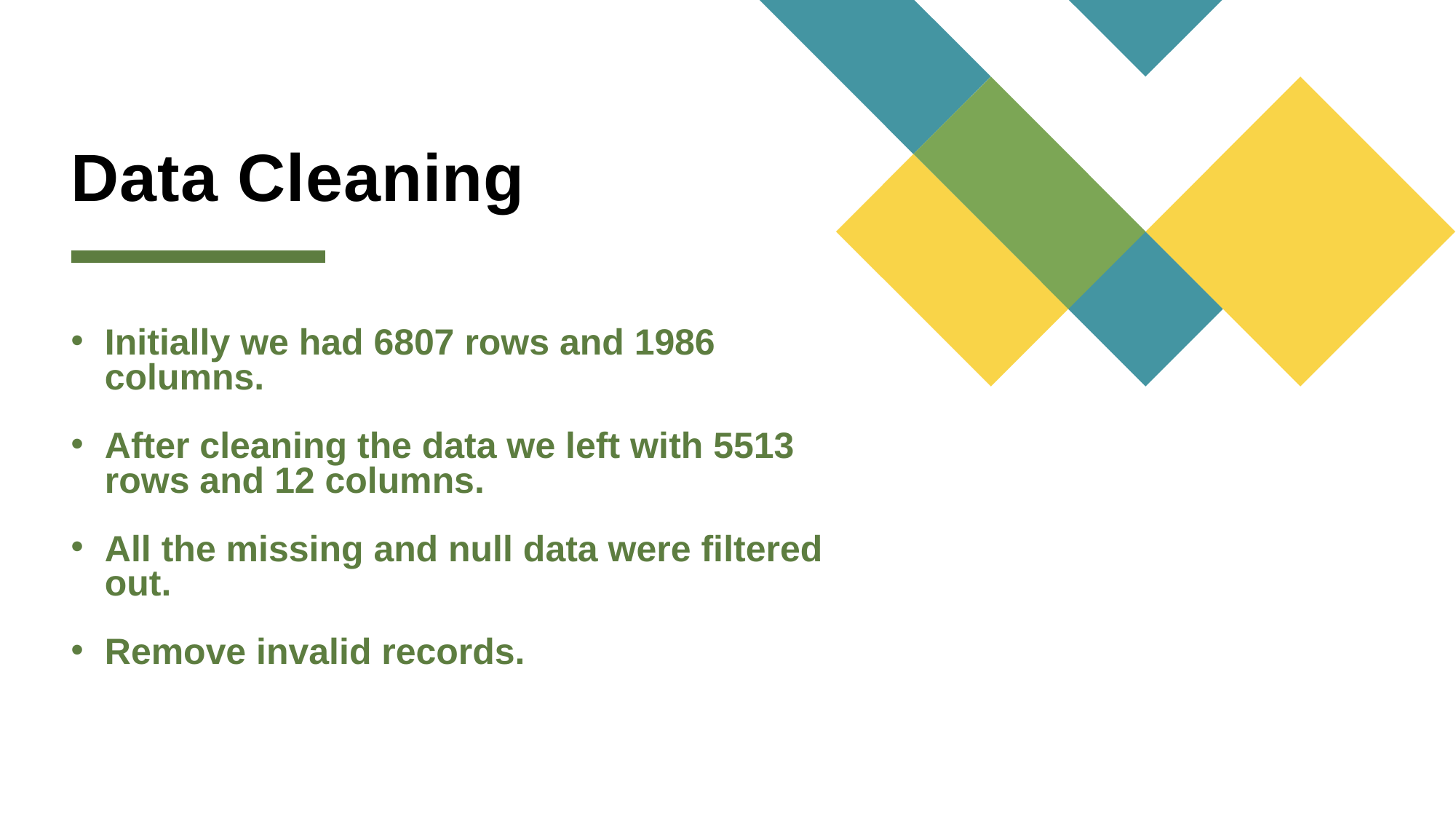

# Data Cleaning
Initially we had 6807 rows and 1986 columns.
After cleaning the data we left with 5513 rows and 12 columns.
All the missing and null data were filtered out.
Remove invalid records.